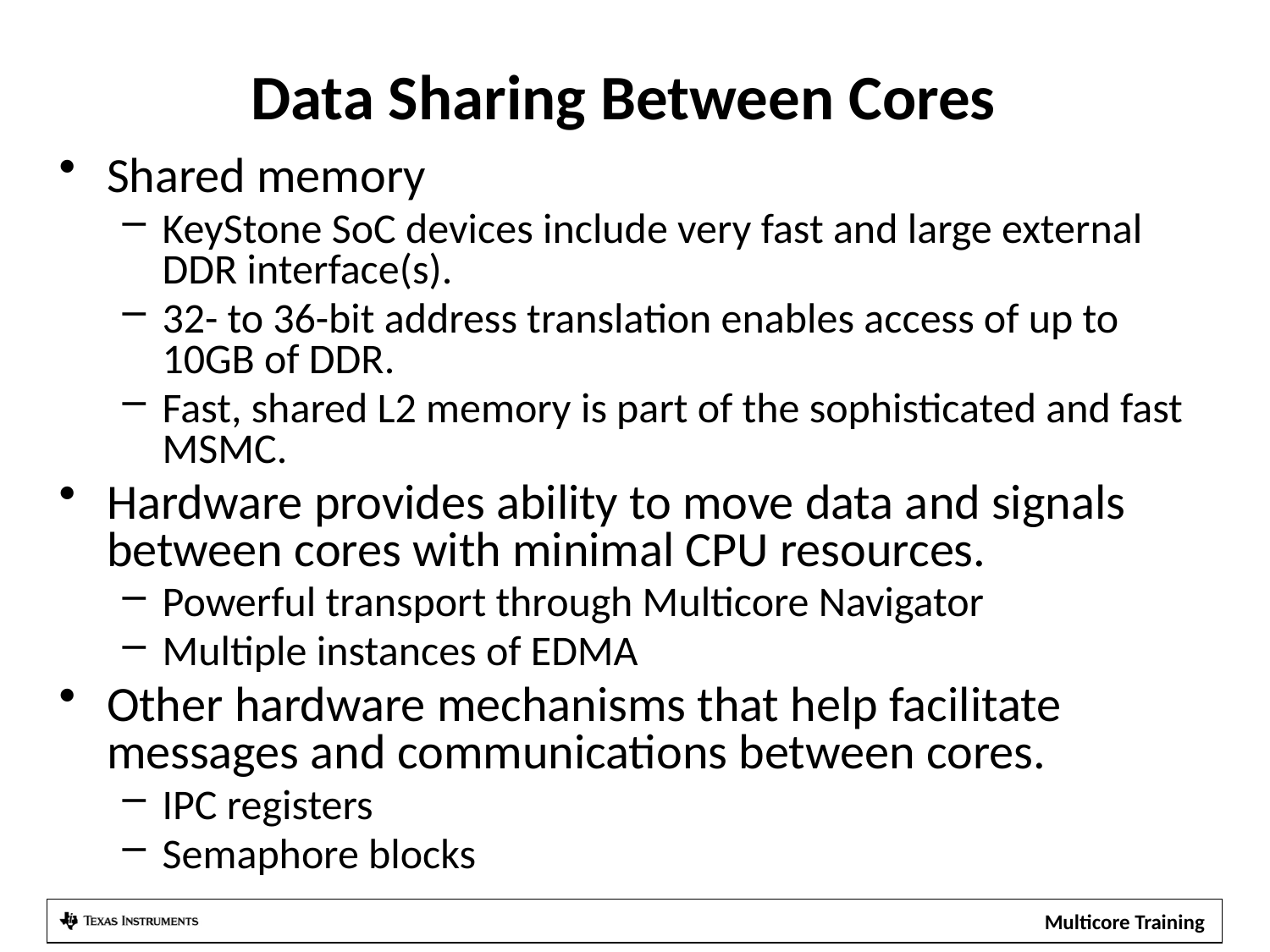

# Data Sharing Between Cores
Shared memory
KeyStone SoC devices include very fast and large external DDR interface(s).
32- to 36-bit address translation enables access of up to 10GB of DDR.
Fast, shared L2 memory is part of the sophisticated and fast MSMC.
Hardware provides ability to move data and signals between cores with minimal CPU resources.
Powerful transport through Multicore Navigator
Multiple instances of EDMA
Other hardware mechanisms that help facilitate messages and communications between cores.
IPC registers
Semaphore blocks